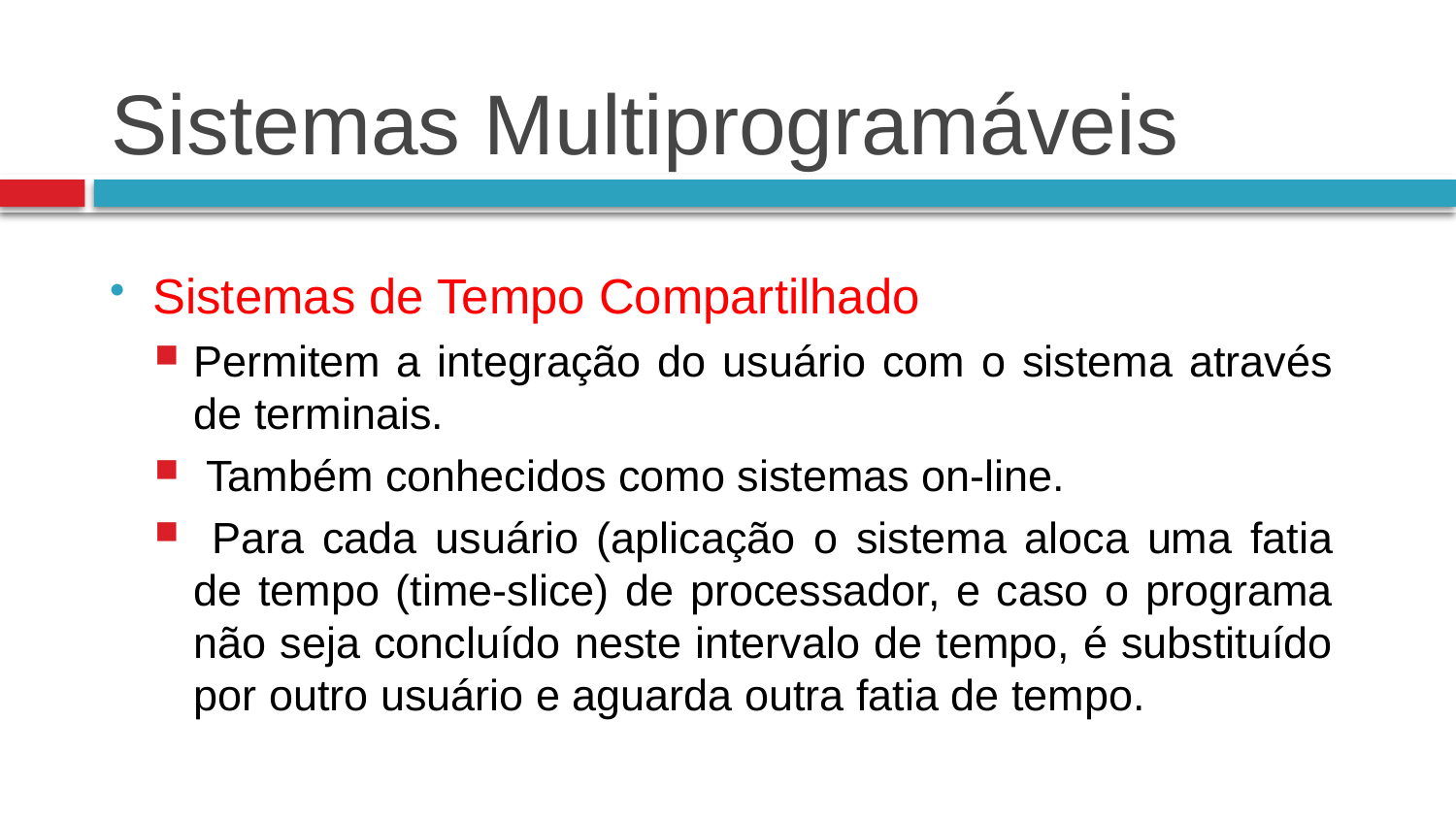

# Sistemas Multiprogramáveis
Sistemas de Tempo Compartilhado
Permitem a integração do usuário com o sistema através de terminais.
 Também conhecidos como sistemas on-line.
 Para cada usuário (aplicação o sistema aloca uma fatia de tempo (time-slice) de processador, e caso o programa não seja concluído neste intervalo de tempo, é substituído por outro usuário e aguarda outra fatia de tempo.